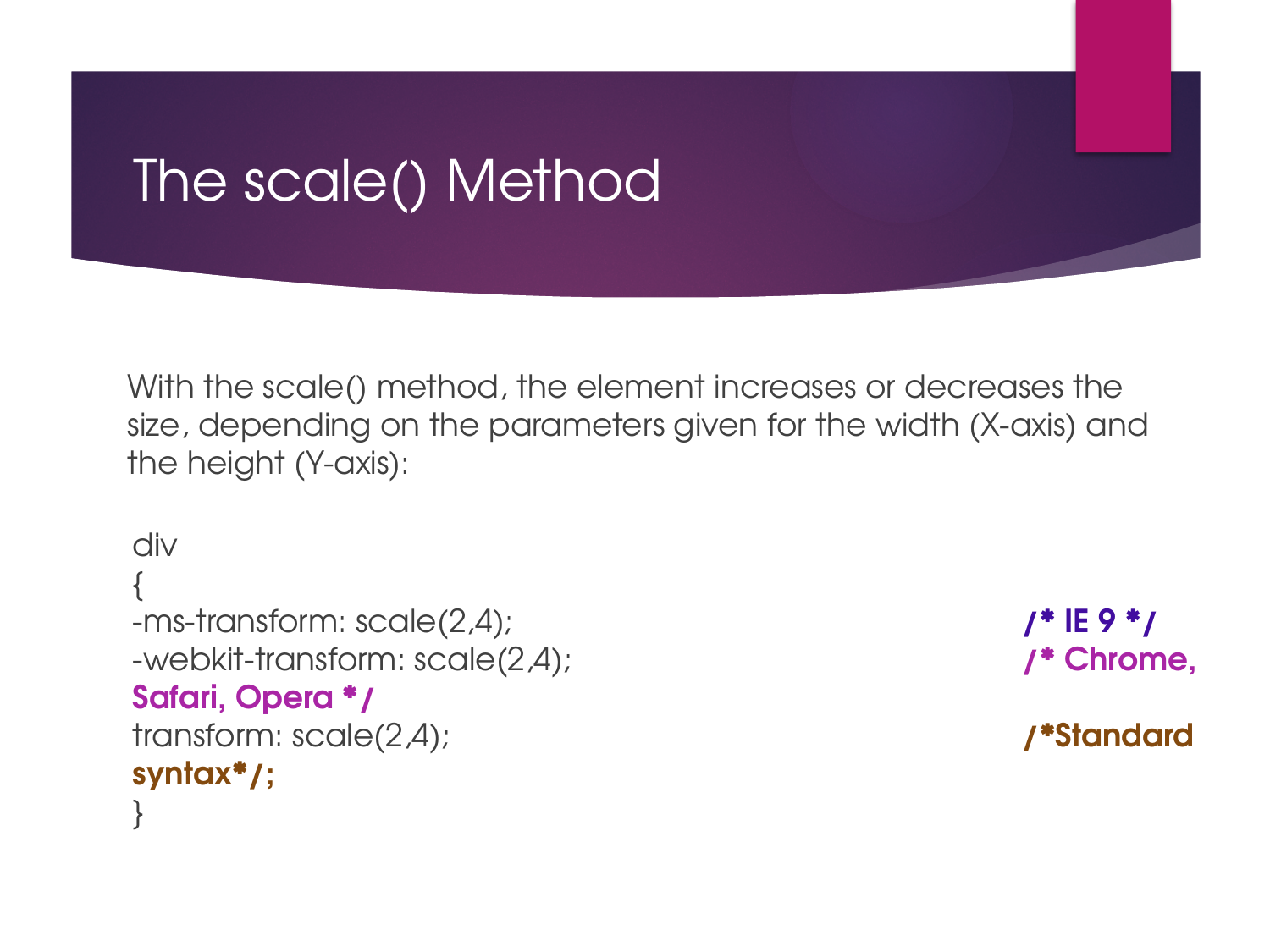

# The scale() Method
With the scale() method, the element increases or decreases the size, depending on the parameters given for the width (X-axis) and the height (Y-axis):
div
{
-ms-transform: scale(2,4); 				/* IE 9 */
-webkit-transform: scale(2,4);				/* Chrome, Safari, Opera */
transform: scale(2,4); 					/*Standard syntax*/;
}